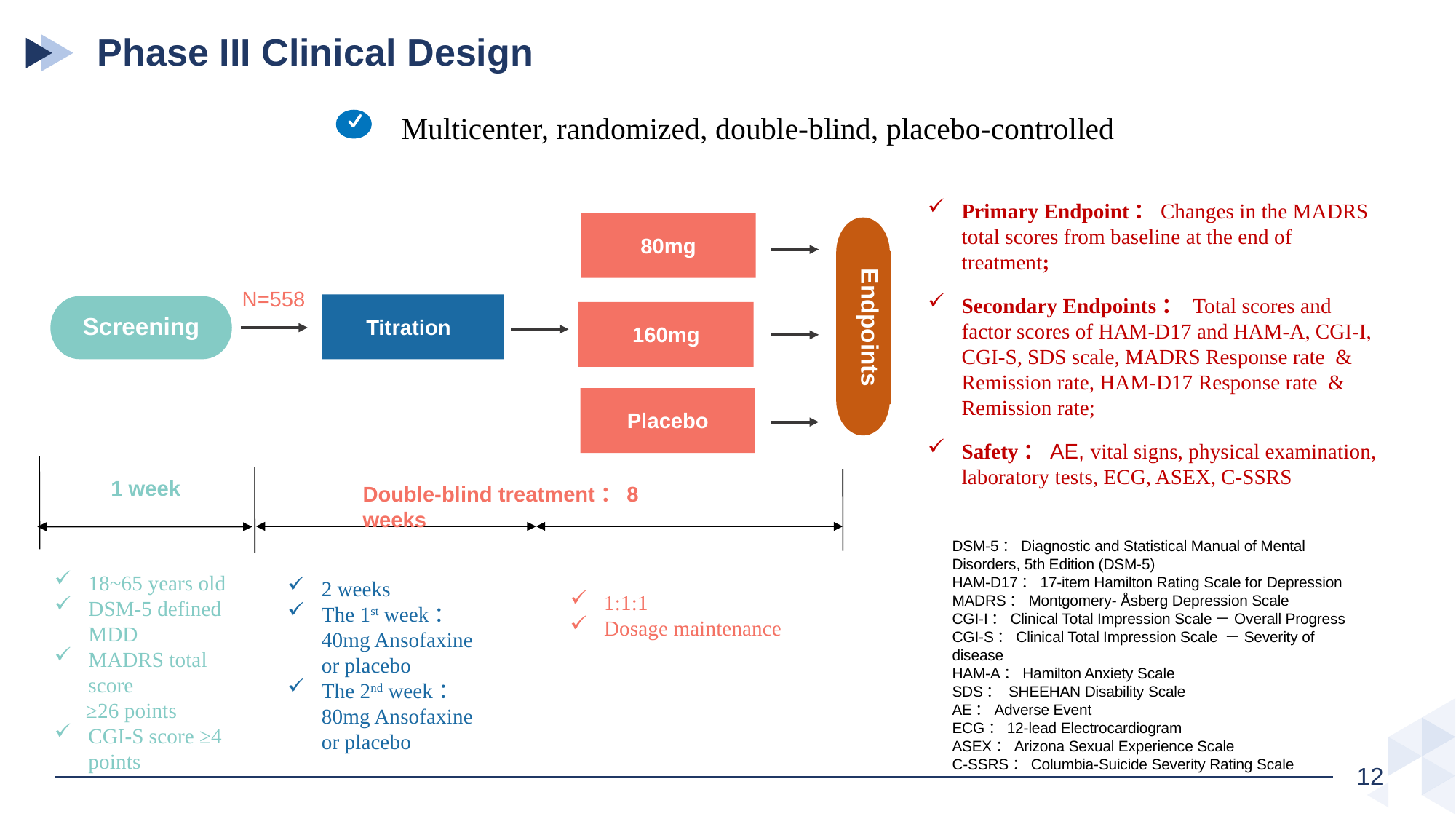

# Phase III Clinical Design

Multicenter, randomized, double-blind, placebo-controlled

Primary Endpoint：Changes in the MADRS total scores from baseline at the end of treatment;
Secondary Endpoints： Total scores and factor scores of HAM-D17 and HAM-A, CGI-I, CGI-S, SDS scale, MADRS Response rate  & Remission rate, HAM-D17 Response rate  & Remission rate;
Safety：AE, vital signs, physical examination, laboratory tests, ECG, ASEX, C-SSRS

80mg
Endpoints

N=558

Titration

Screening

160mg

Placebo

1 week
Double-blind treatment：8 weeks

DSM-5：Diagnostic and Statistical Manual of Mental Disorders, 5th Edition (DSM-5)
HAM-D17：17-item Hamilton Rating Scale for Depression
MADRS：Montgomery- Åsberg Depression Scale
CGI-I：Clinical Total Impression Scale－Overall Progress
CGI-S：Clinical Total Impression Scale －Severity of disease
HAM-A：Hamilton Anxiety Scale
SDS： SHEEHAN Disability Scale
AE：Adverse Event
ECG：12-lead Electrocardiogram
ASEX：Arizona Sexual Experience Scale
C-SSRS：Columbia-Suicide Severity Rating Scale
18~65 years old
DSM-5 defined MDD
MADRS total score
      ≥26 points
CGI-S score ≥4 points
2 weeks
The 1st week：40mg Ansofaxine or placebo
The 2nd week：80mg Ansofaxine or placebo
1:1:1
Dosage maintenance